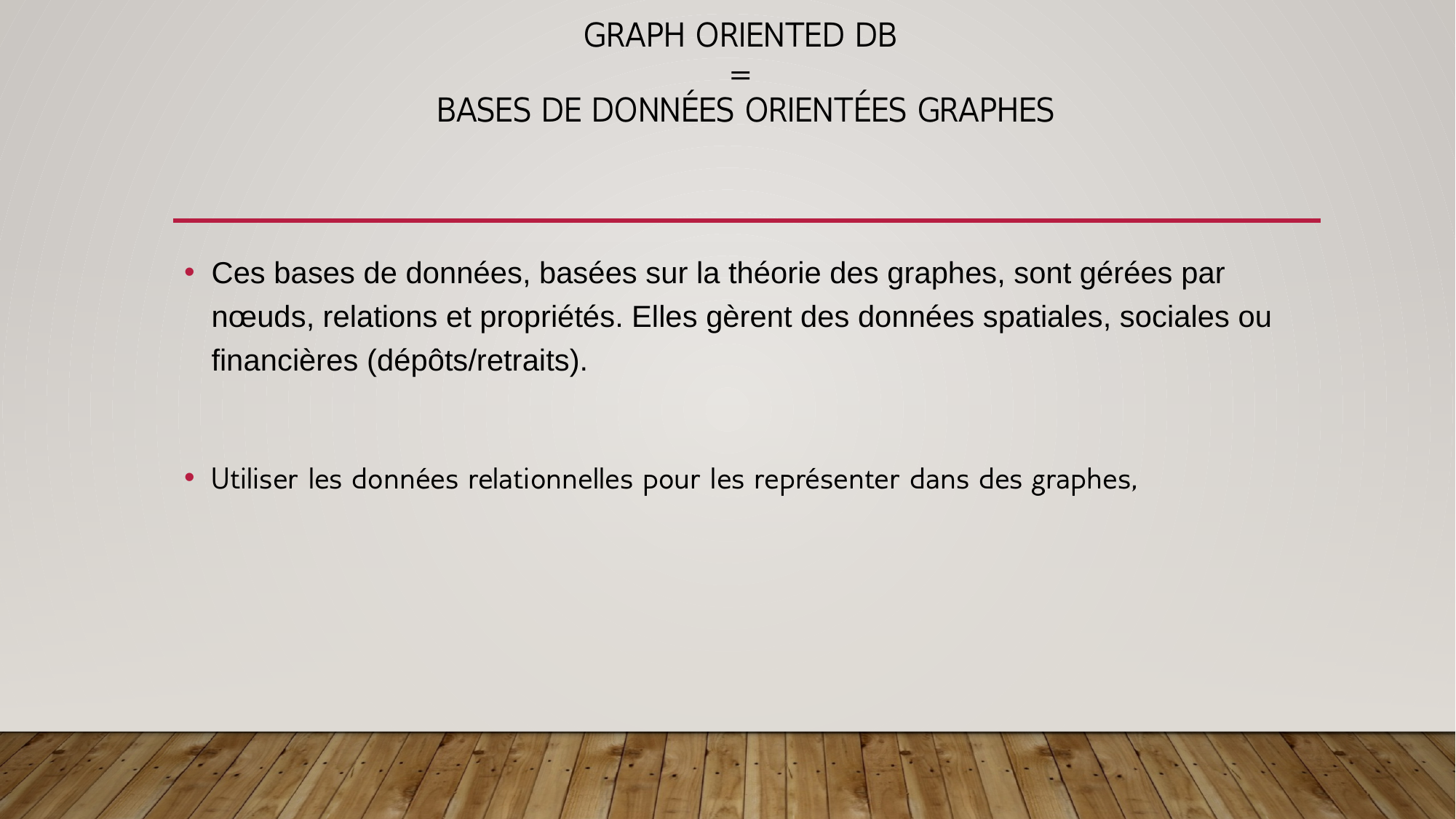

# Graph oriented DB = Bases de données orientées graphes
Ces bases de données, basées sur la théorie des graphes, sont gérées par nœuds, relations et propriétés. Elles gèrent des données spatiales, sociales ou financières (dépôts/retraits).

Utiliser les données relationnelles pour les représenter dans des graphes,